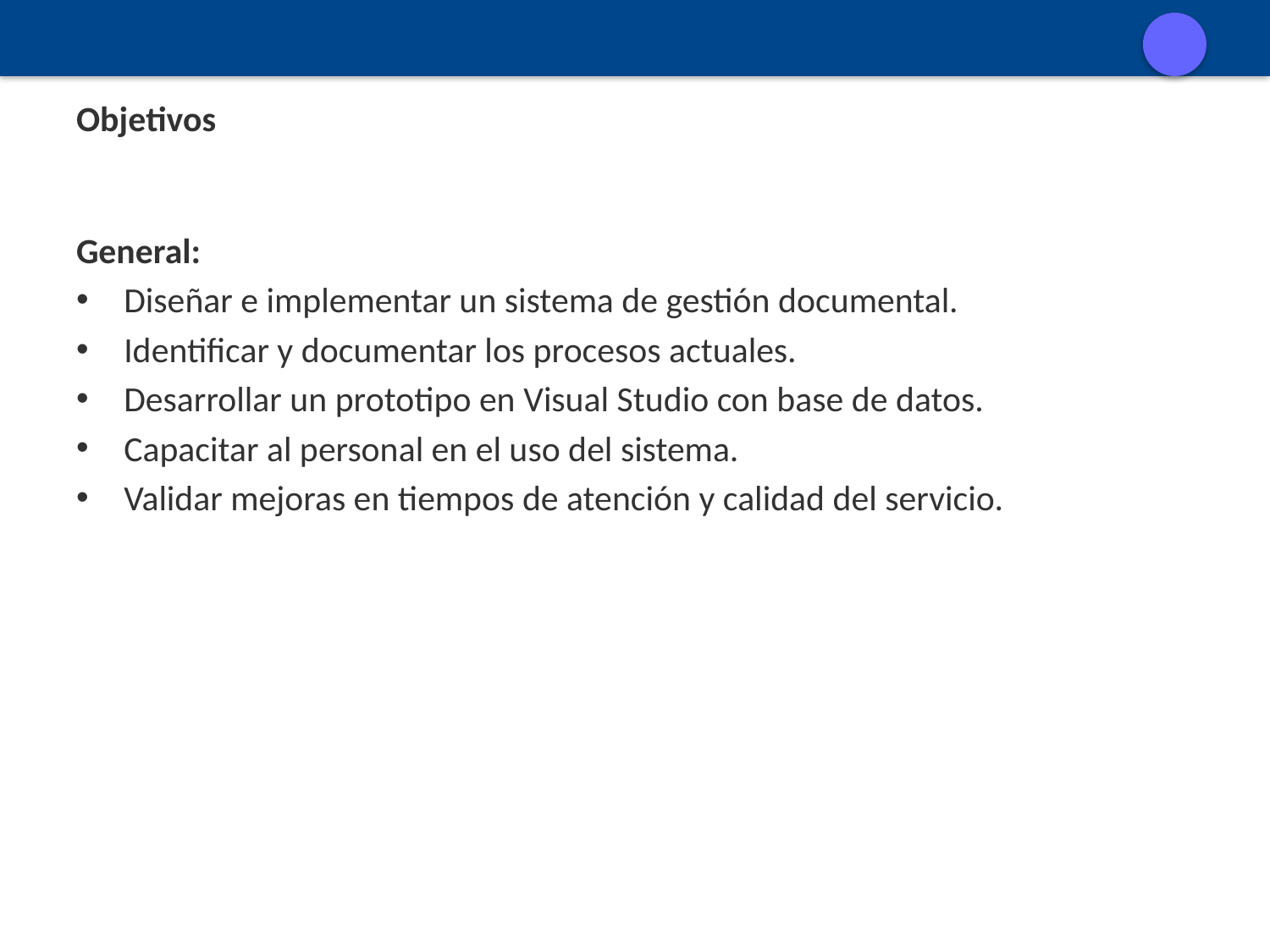

# Objetivos
General:
Diseñar e implementar un sistema de gestión documental.
Identificar y documentar los procesos actuales.
Desarrollar un prototipo en Visual Studio con base de datos.
Capacitar al personal en el uso del sistema.
Validar mejoras en tiempos de atención y calidad del servicio.